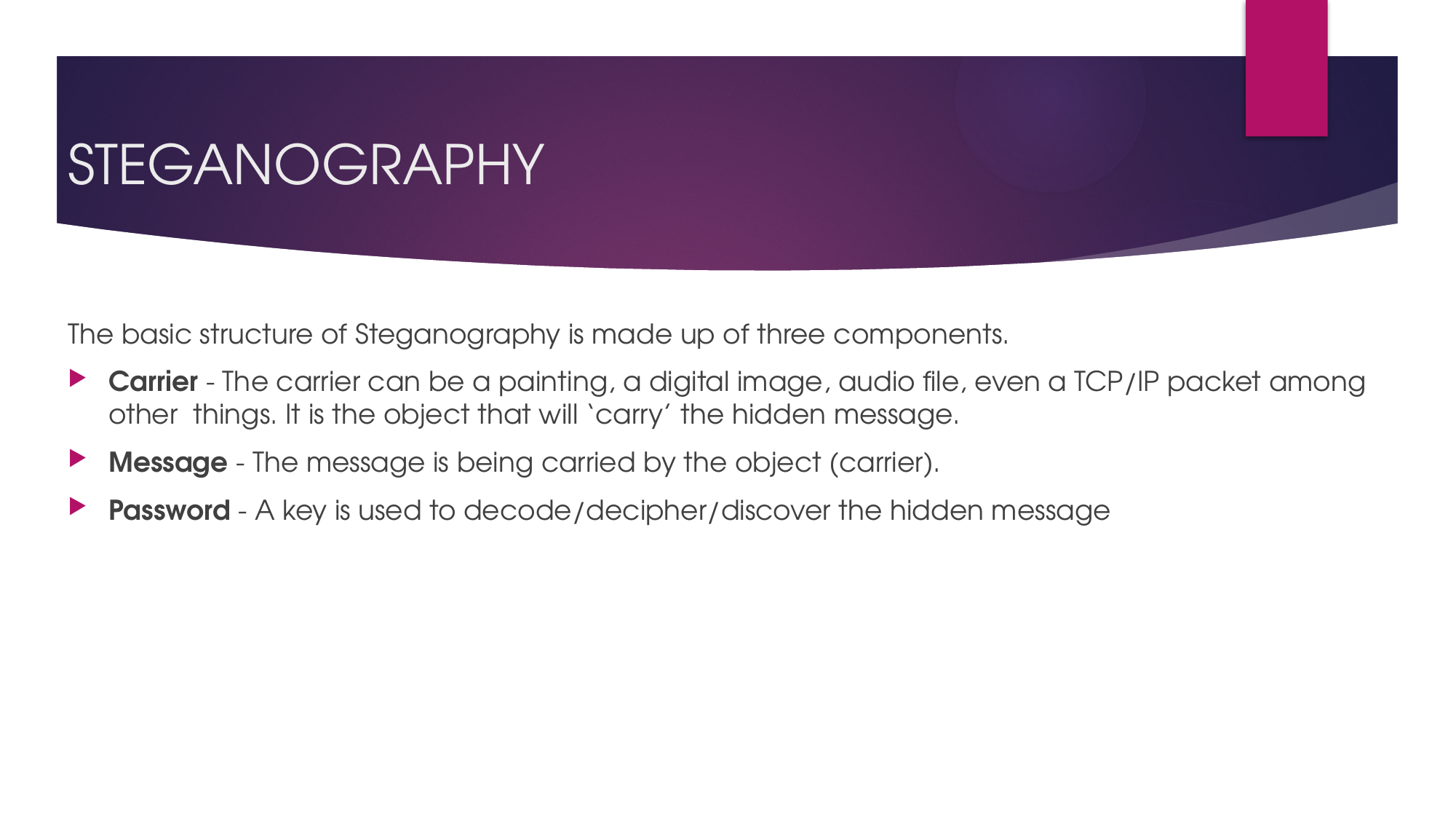

# STEGANOGRAPHY
The basic structure of Steganography is made up of three components.
Carrier - The carrier can be a painting, a digital image, audio file, even a TCP/IP packet among other  things. It is the object that will ‘carry’ the hidden message.
Message - The message is being carried by the object (carrier).
Password - A key is used to decode/decipher/discover the hidden message